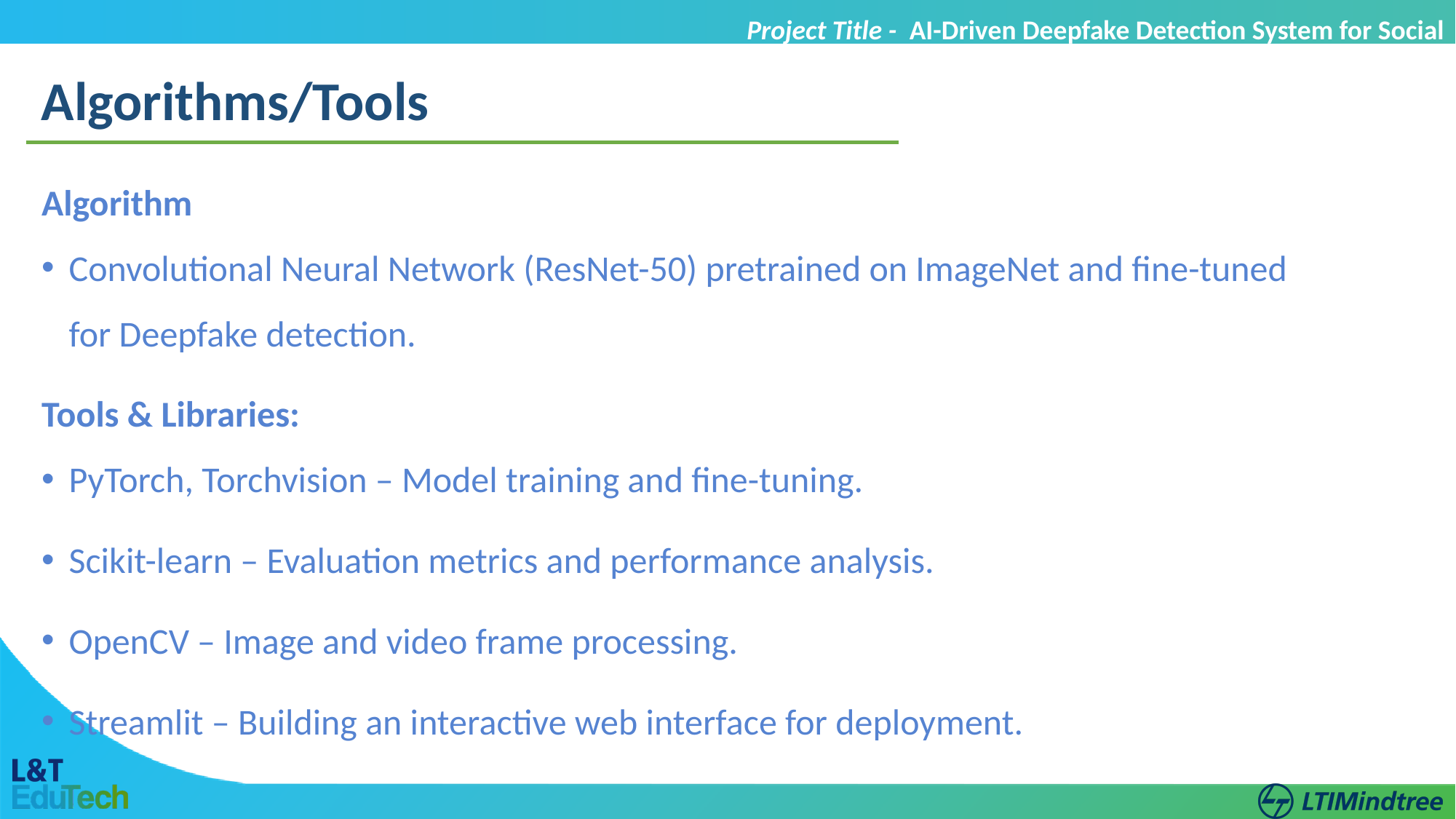

Project Title -  AI-Driven Deepfake Detection System for Social Media

Algorithms/Tools
Algorithm
Convolutional Neural Network (ResNet-50) pretrained on ImageNet and fine-tuned for Deepfake detection.
Tools & Libraries:
PyTorch, Torchvision – Model training and fine-tuning.
Scikit-learn – Evaluation metrics and performance analysis.
OpenCV – Image and video frame processing.
Streamlit – Building an interactive web interface for deployment.